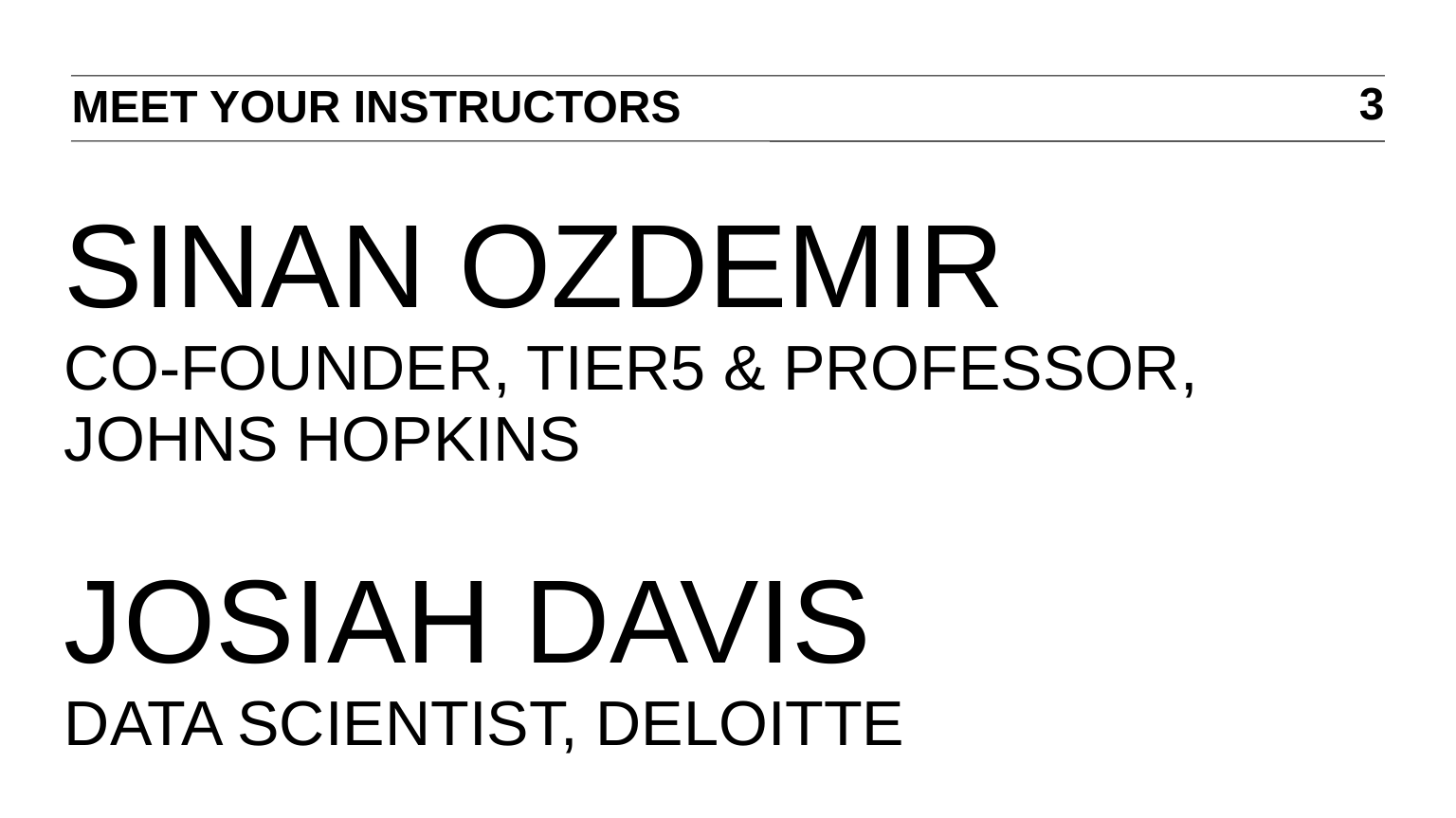

MEET YOUR INSTRUCTORS

3
# SINAN OZDEMIR CO-FOUNDER, TIER5 & PROFESSOR, JOHNS HOPKINS JOSIAH DAVIS DATA SCIENTIST, DELOITTE